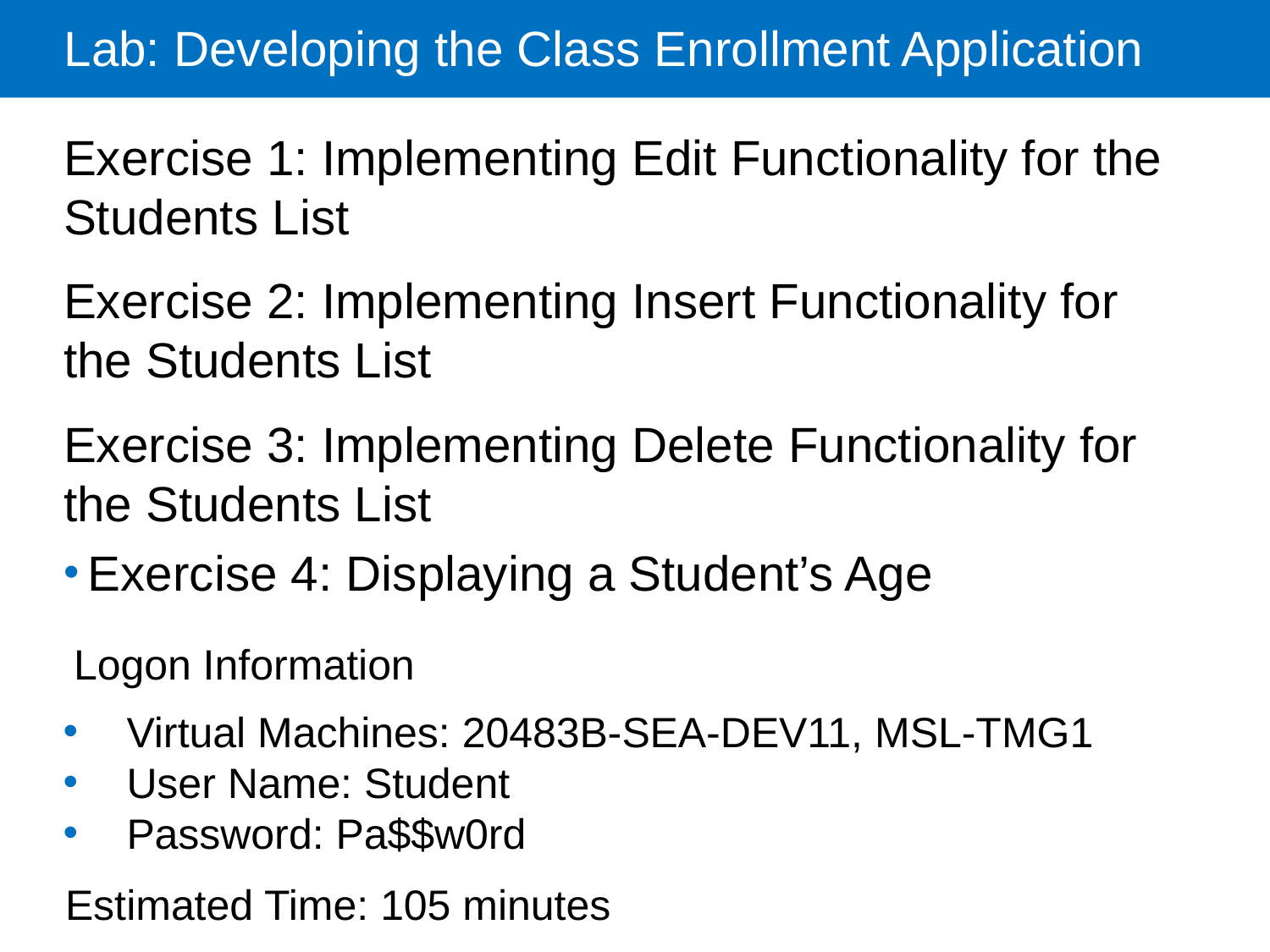

# Lab: Developing the Class Enrollment Application
Exercise 1: Implementing Edit Functionality for the Students List
Exercise 2: Implementing Insert Functionality for the Students List
Exercise 3: Implementing Delete Functionality for the Students List
Exercise 4: Displaying a Student’s Age
Logon Information
Virtual Machines: 20483B-SEA-DEV11, MSL-TMG1
User Name: Student
Password: Pa$$w0rd
Estimated Time: 105 minutes